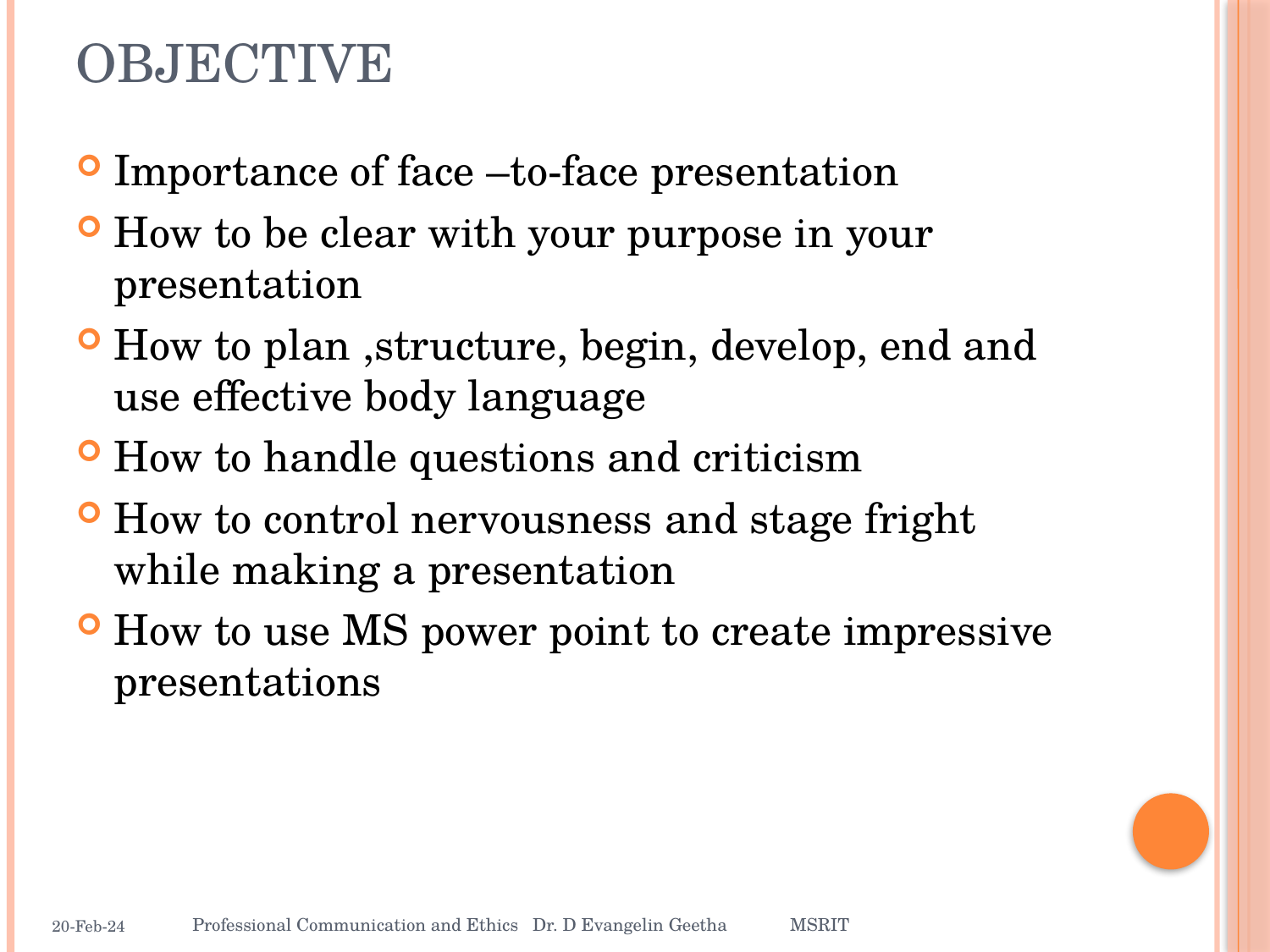

# Objective
Importance of face –to-face presentation
How to be clear with your purpose in your presentation
How to plan ,structure, begin, develop, end and use effective body language
How to handle questions and criticism
How to control nervousness and stage fright while making a presentation
How to use MS power point to create impressive presentations

4
20-Feb-24
Professional Communication and Ethics   	Dr. D Evangelin Geetha  	           MSRIT